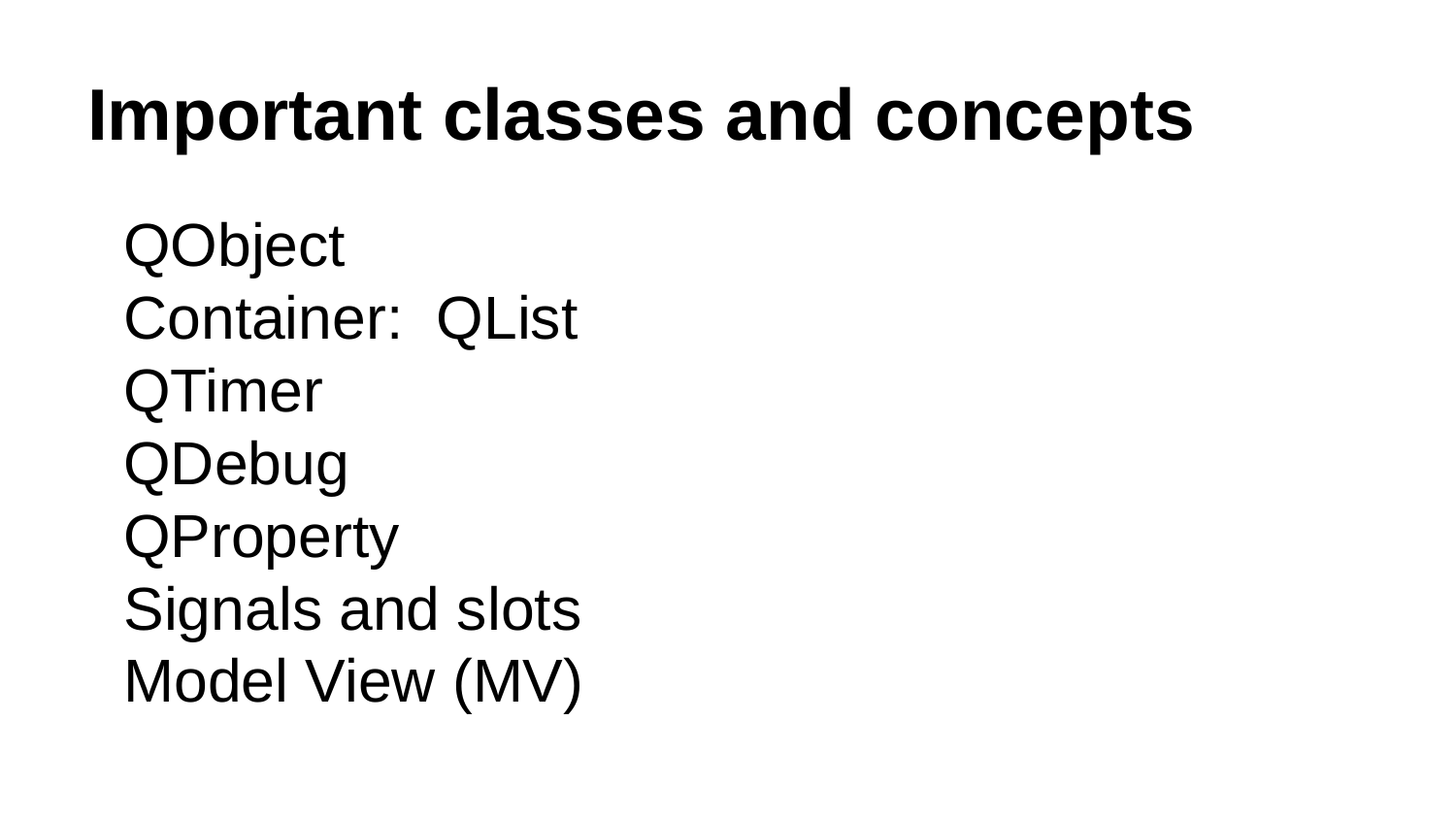

# Important classes and concepts
QObject
Container:  QList
QTimer
QDebug
QProperty
Signals and slots
Model View (MV)